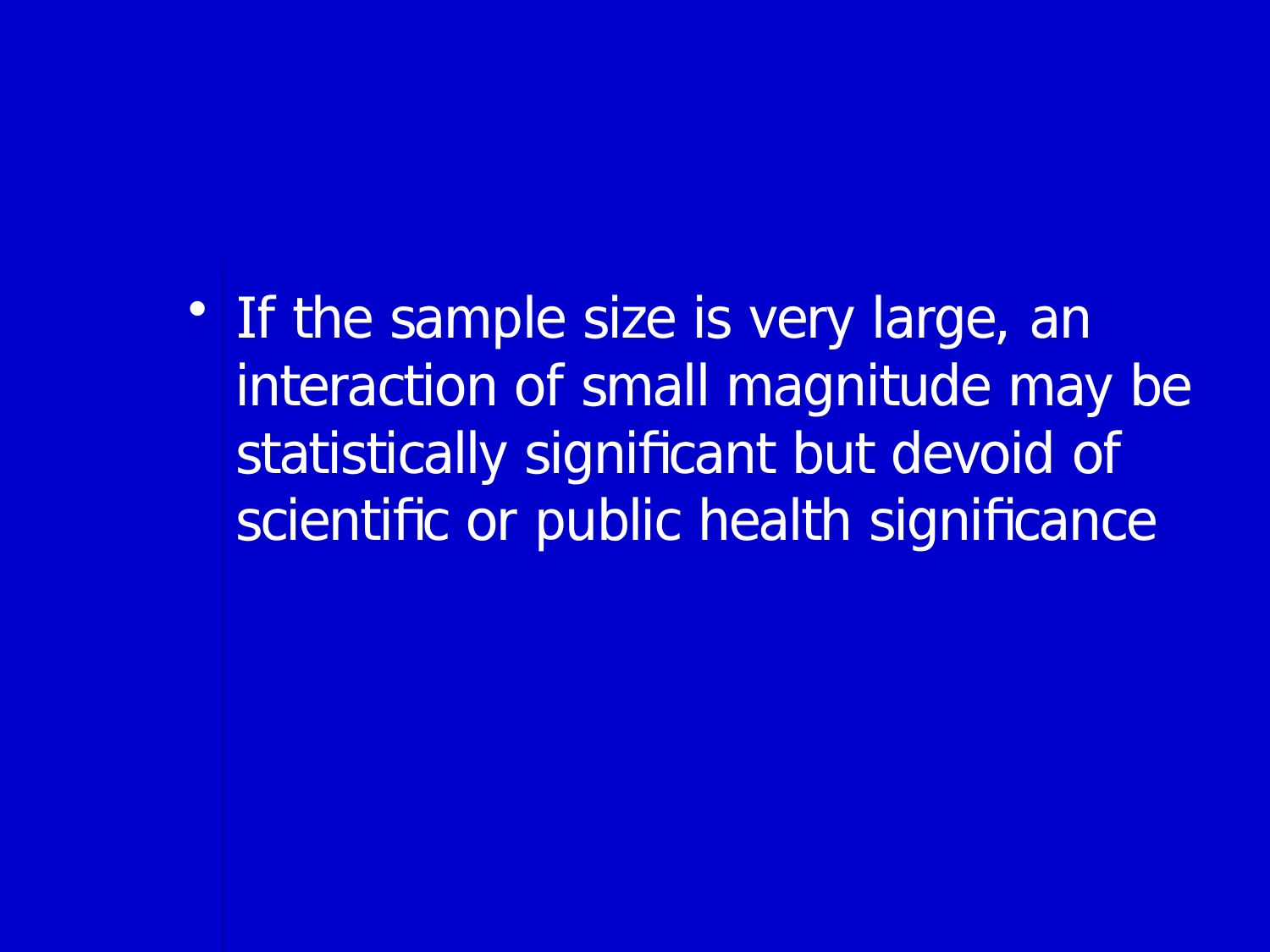

#
If the sample size is very large, an interaction of small magnitude may be statistically significant but devoid of scientific or public health significance